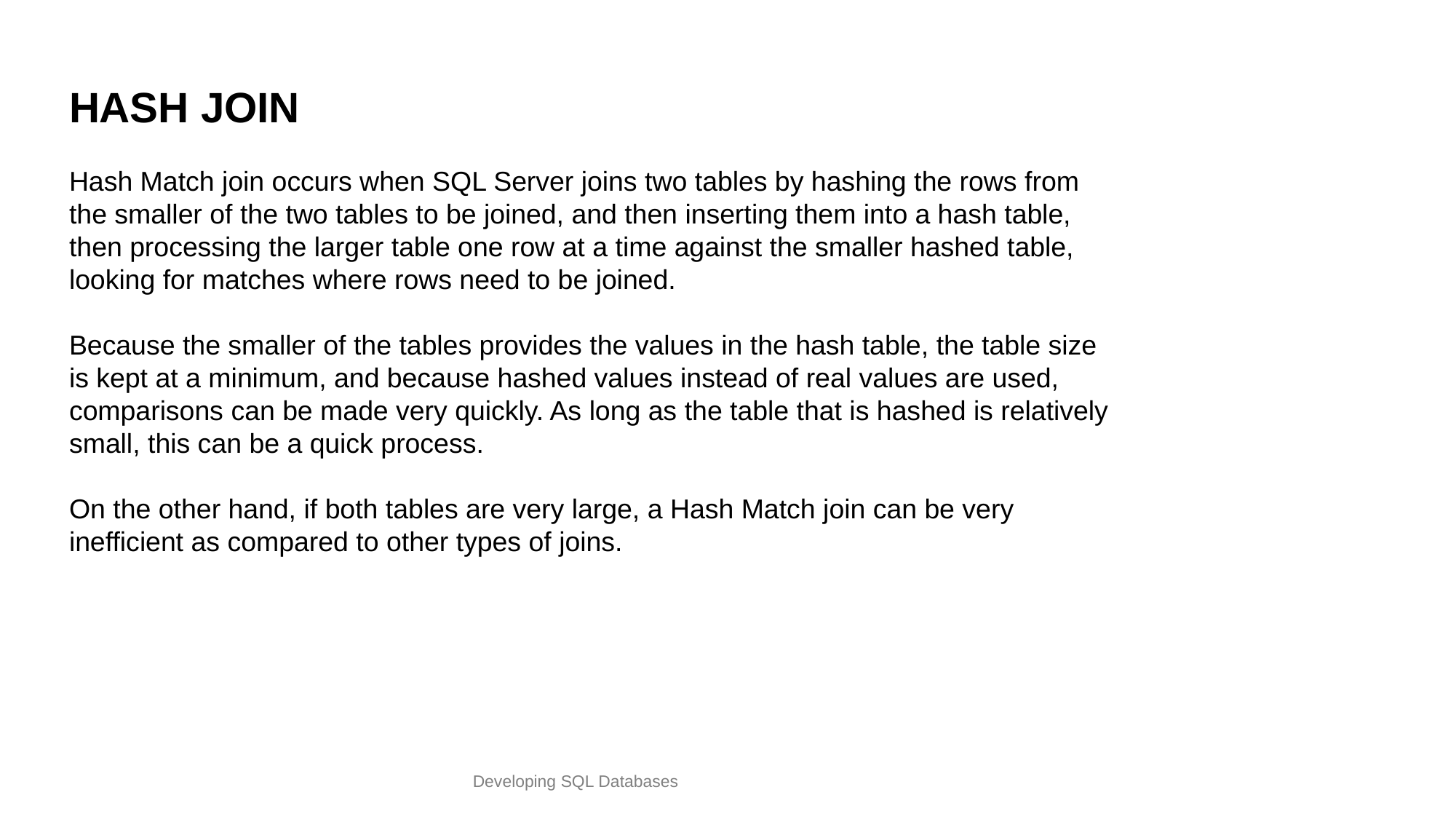

HASH JOIN

Hash Match join occurs when SQL Server joins two tables by hashing the rows from the smaller of the two tables to be joined, and then inserting them into a hash table, then processing the larger table one row at a time against the smaller hashed table, looking for matches where rows need to be joined.

Because the smaller of the tables provides the values in the hash table, the table size is kept at a minimum, and because hashed values instead of real values are used, comparisons can be made very quickly. As long as the table that is hashed is relatively small, this can be a quick process.

On the other hand, if both tables are very large, a Hash Match join can be very inefficient as compared to other types of joins.
Developing SQL Databases